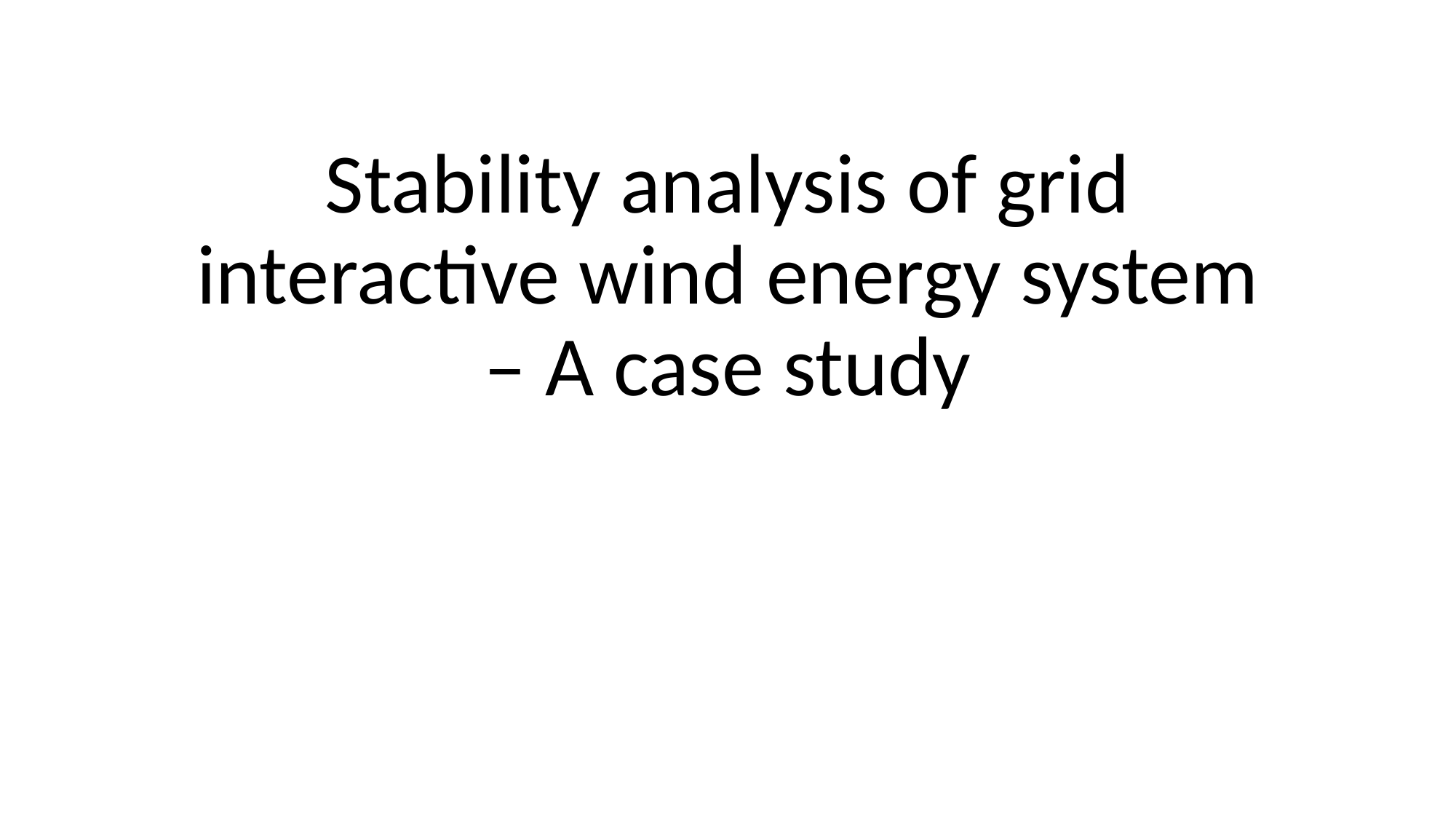

# Stability analysis of grid interactive wind energy system – A case study